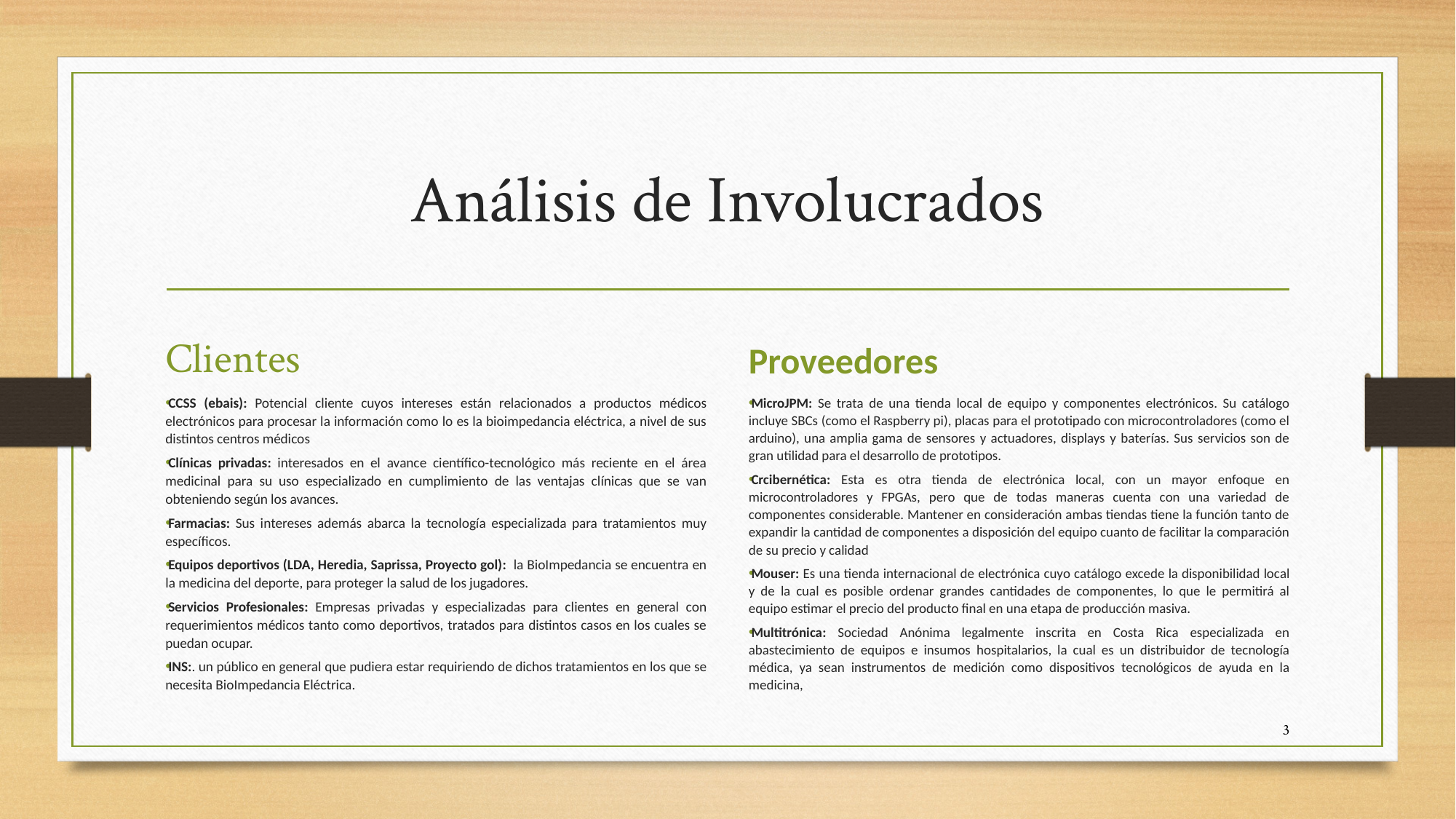

# Análisis de Involucrados
Clientes
Proveedores
CCSS (ebais): Potencial cliente cuyos intereses están relacionados a productos médicos electrónicos para procesar la información como lo es la bioimpedancia eléctrica, a nivel de sus distintos centros médicos
Clínicas privadas: interesados en el avance científico-tecnológico más reciente en el área medicinal para su uso especializado en cumplimiento de las ventajas clínicas que se van obteniendo según los avances.
Farmacias: Sus intereses además abarca la tecnología especializada para tratamientos muy específicos.
Equipos deportivos (LDA, Heredia, Saprissa, Proyecto gol):  la BioImpedancia se encuentra en la medicina del deporte, para proteger la salud de los jugadores.
Servicios Profesionales: Empresas privadas y especializadas para clientes en general con requerimientos médicos tanto como deportivos, tratados para distintos casos en los cuales se puedan ocupar.
INS:. un público en general que pudiera estar requiriendo de dichos tratamientos en los que se necesita BioImpedancia Eléctrica.

MicroJPM: Se trata de una tienda local de equipo y componentes electrónicos. Su catálogo incluye SBCs (como el Raspberry pi), placas para el prototipado con microcontroladores (como el arduino), una amplia gama de sensores y actuadores, displays y baterías. Sus servicios son de gran utilidad para el desarrollo de prototipos.
Crcibernética: Esta es otra tienda de electrónica local, con un mayor enfoque en microcontroladores y FPGAs, pero que de todas maneras cuenta con una variedad de componentes considerable. Mantener en consideración ambas tiendas tiene la función tanto de expandir la cantidad de componentes a disposición del equipo cuanto de facilitar la comparación de su precio y calidad
Mouser: Es una tienda internacional de electrónica cuyo catálogo excede la disponibilidad local y de la cual es posible ordenar grandes cantidades de componentes, lo que le permitirá al equipo estimar el precio del producto final en una etapa de producción masiva.
Multitrónica: Sociedad Anónima legalmente inscrita en Costa Rica especializada en abastecimiento de equipos e insumos hospitalarios, la cual es un distribuidor de tecnología médica, ya sean instrumentos de medición como dispositivos tecnológicos de ayuda en la medicina,

3